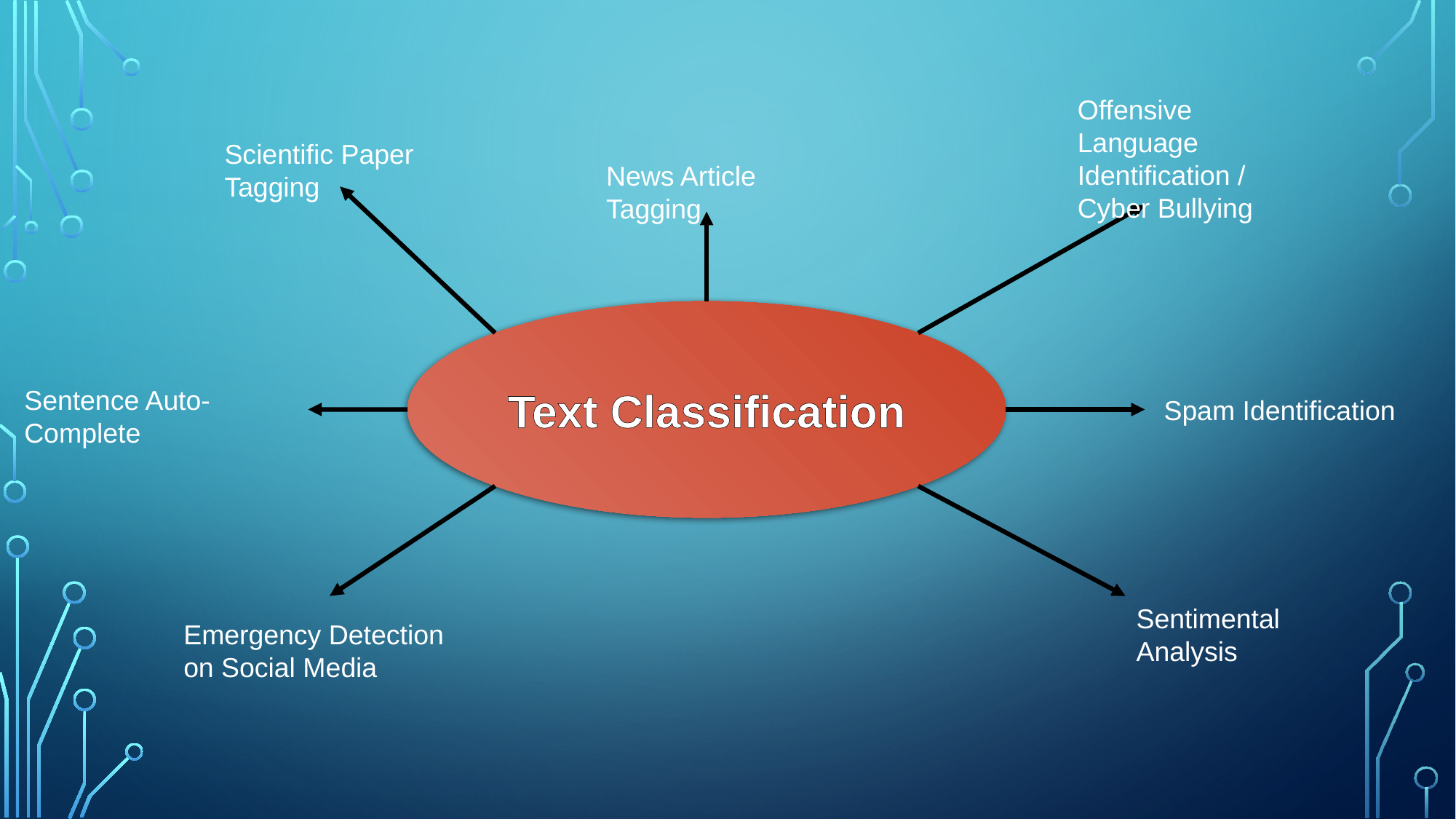

Offensive Language Identification / Cyber Bullying
Scientific Paper Tagging
News Article Tagging
Text Classification
Sentence Auto-Complete
Spam Identification
Sentimental Analysis
Emergency Detection on Social Media